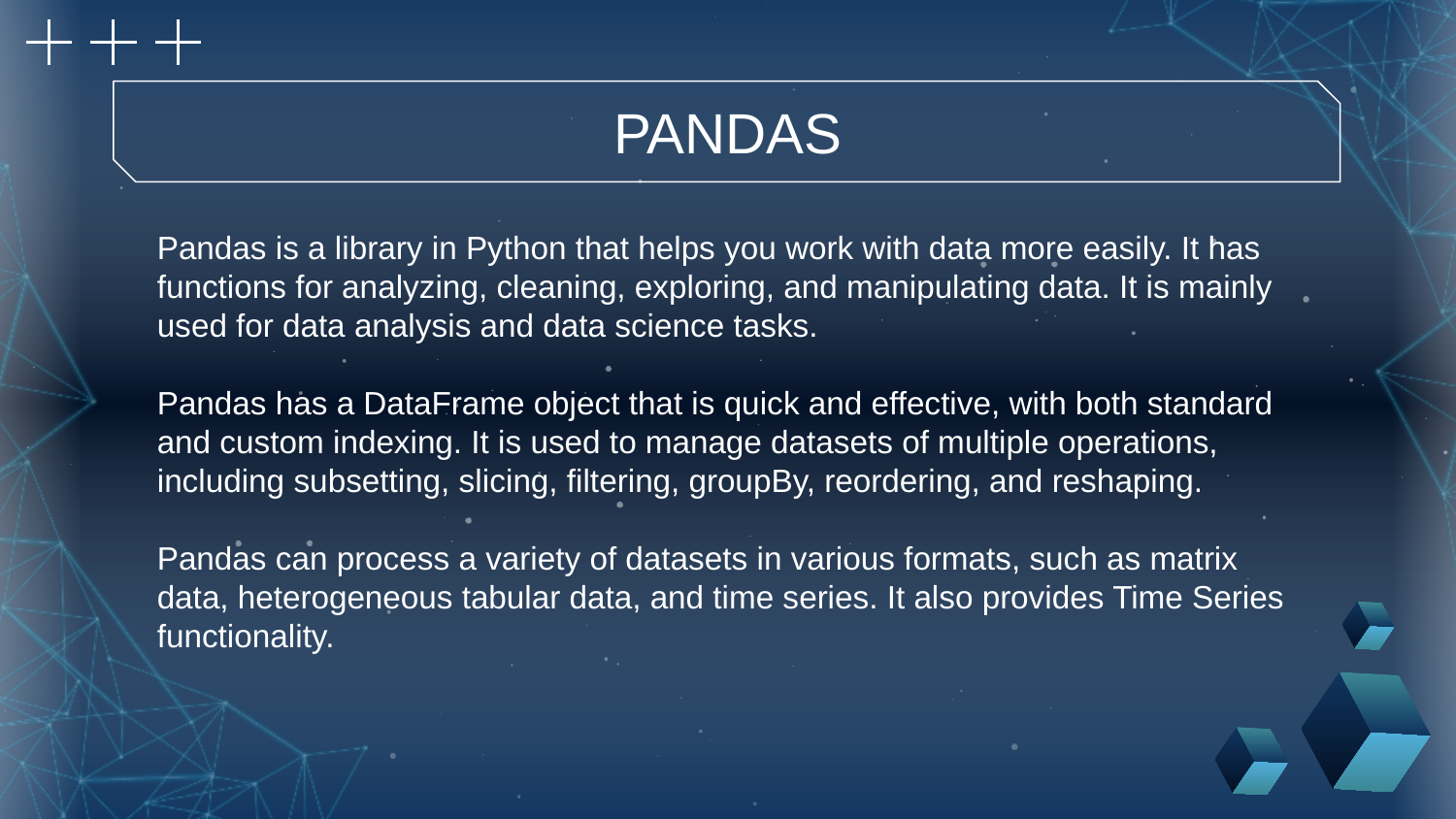

PANDAS
Pandas is a library in Python that helps you work with data more easily. It has functions for analyzing, cleaning, exploring, and manipulating data. It is mainly used for data analysis and data science tasks.

Pandas has a DataFrame object that is quick and effective, with both standard and custom indexing. It is used to manage datasets of multiple operations, including subsetting, slicing, filtering, groupBy, reordering, and reshaping.

Pandas can process a variety of datasets in various formats, such as matrix data, heterogeneous tabular data, and time series. It also provides Time Series functionality.